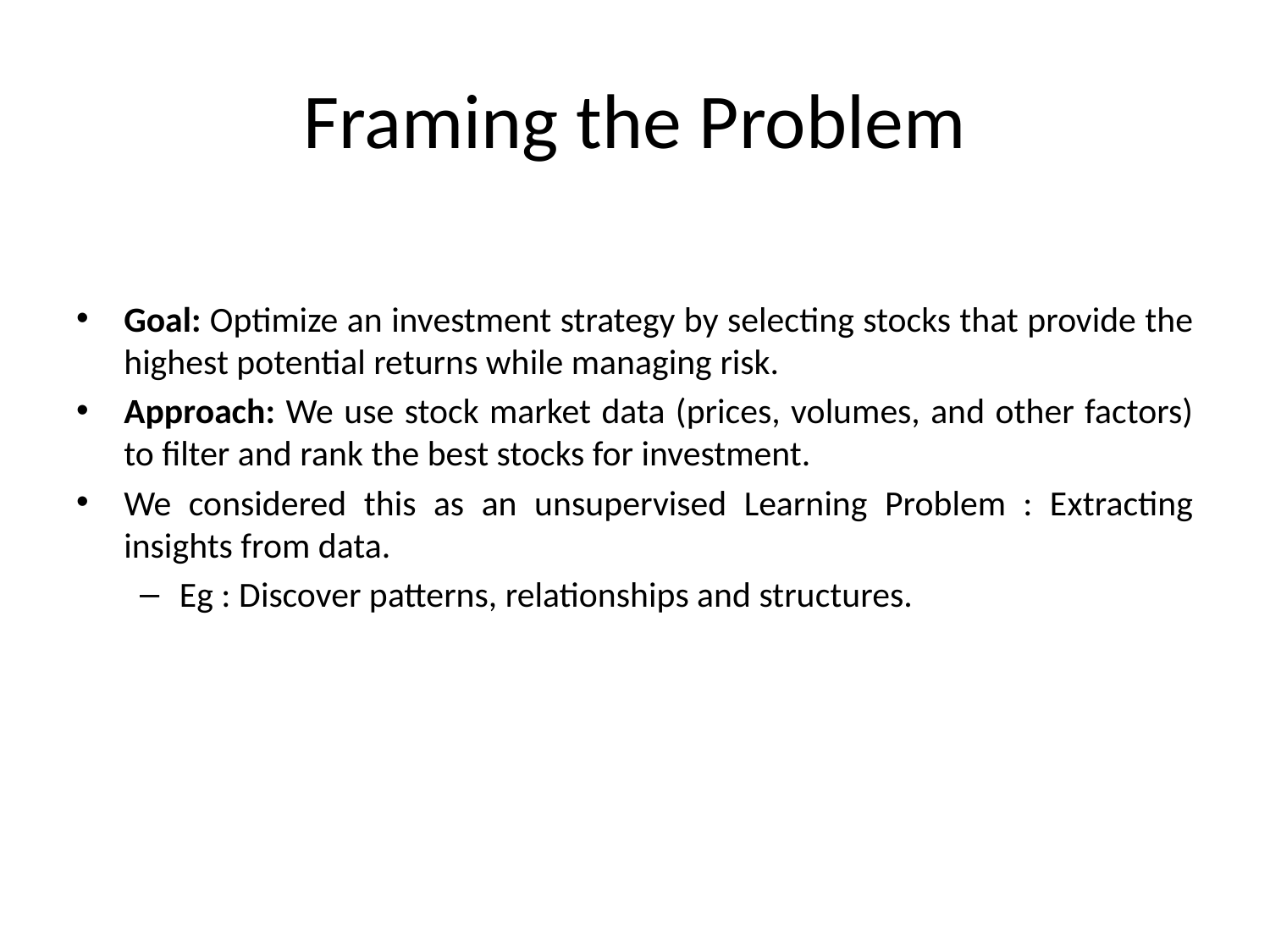

# Framing the Problem
Goal: Optimize an investment strategy by selecting stocks that provide the highest potential returns while managing risk.
Approach: We use stock market data (prices, volumes, and other factors) to filter and rank the best stocks for investment.
We considered this as an unsupervised Learning Problem : Extracting insights from data.
Eg : Discover patterns, relationships and structures.